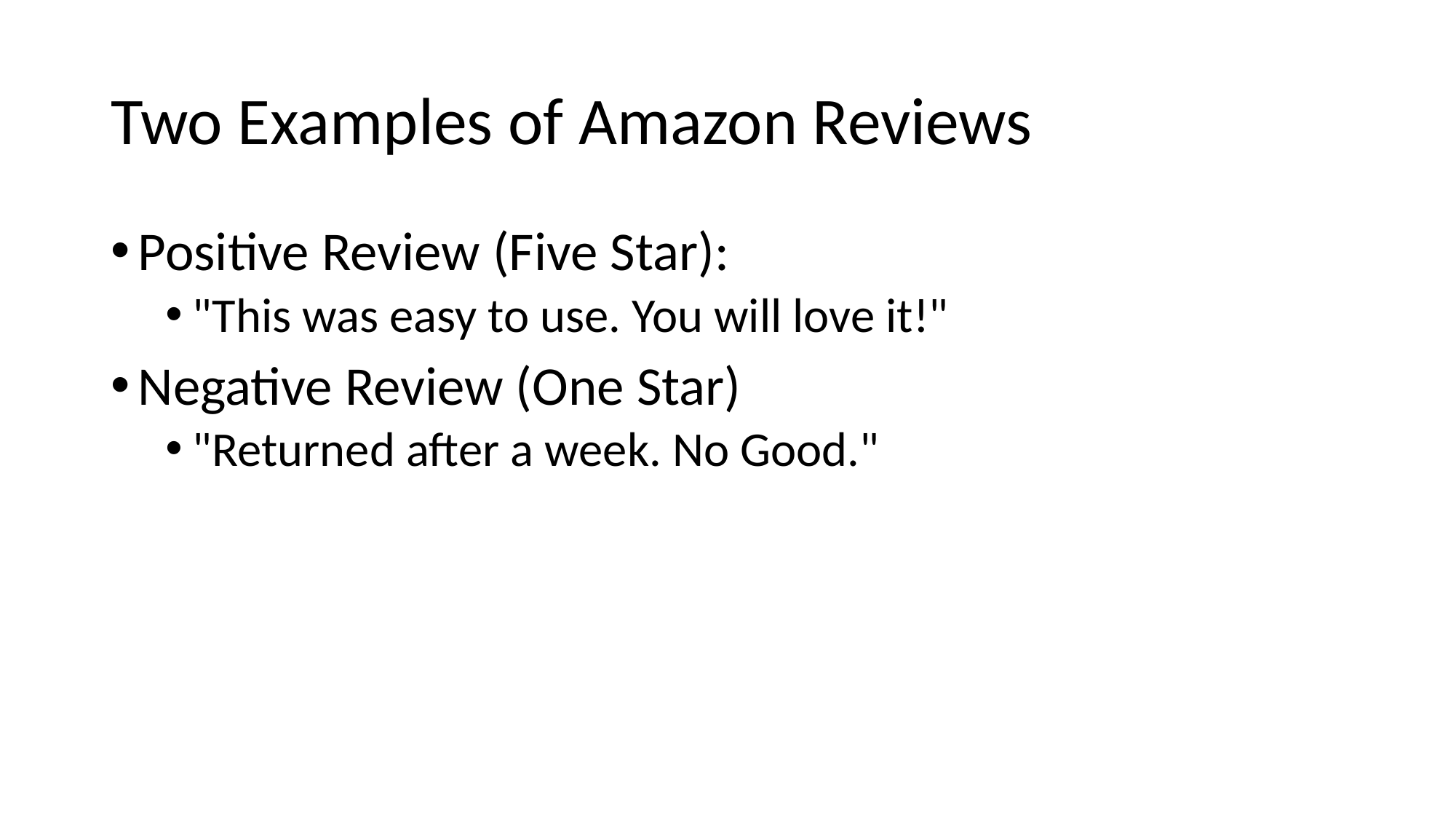

# Two Examples of Amazon Reviews
Positive Review (Five Star):
"This was easy to use. You will love it!"
Negative Review (One Star)
"Returned after a week. No Good."